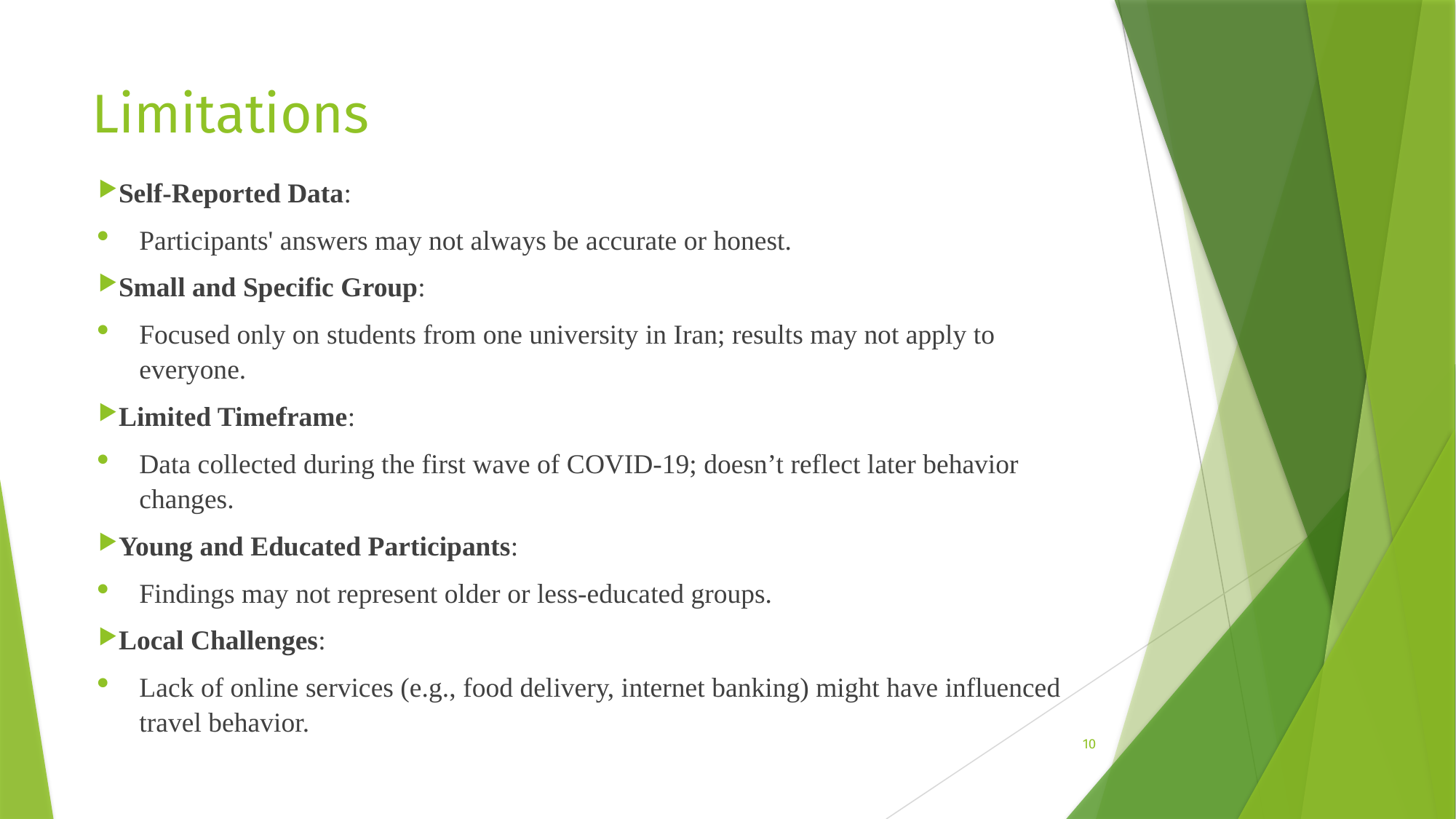

# Limitations
Self-Reported Data:
Participants' answers may not always be accurate or honest.
Small and Specific Group:
Focused only on students from one university in Iran; results may not apply to everyone.
Limited Timeframe:
Data collected during the first wave of COVID-19; doesn’t reflect later behavior changes.
Young and Educated Participants:
Findings may not represent older or less-educated groups.
Local Challenges:
Lack of online services (e.g., food delivery, internet banking) might have influenced travel behavior.

10